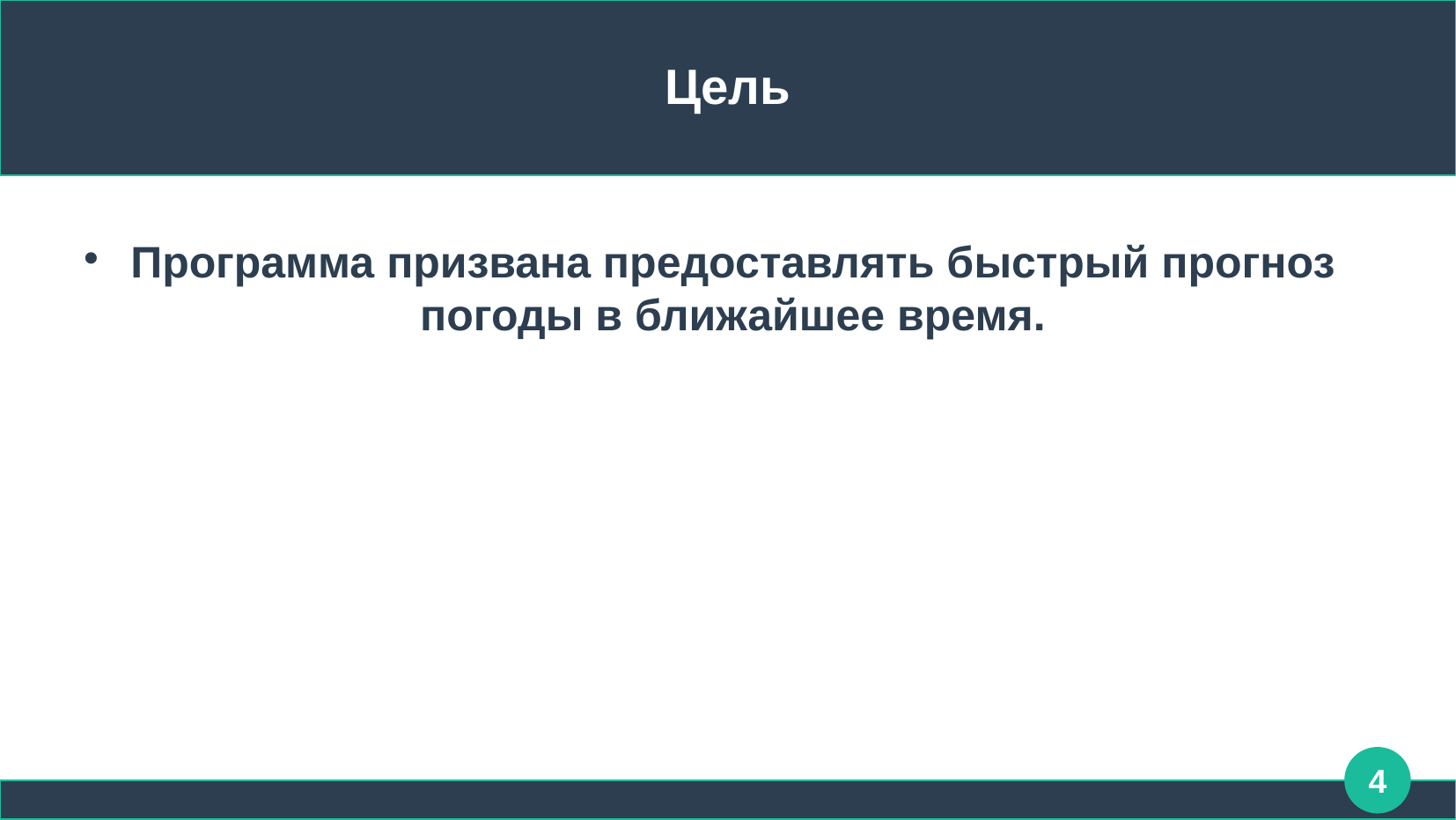

# Цель
Программа призвана предоставлять быстрый прогноз погоды в ближайшее время.
4